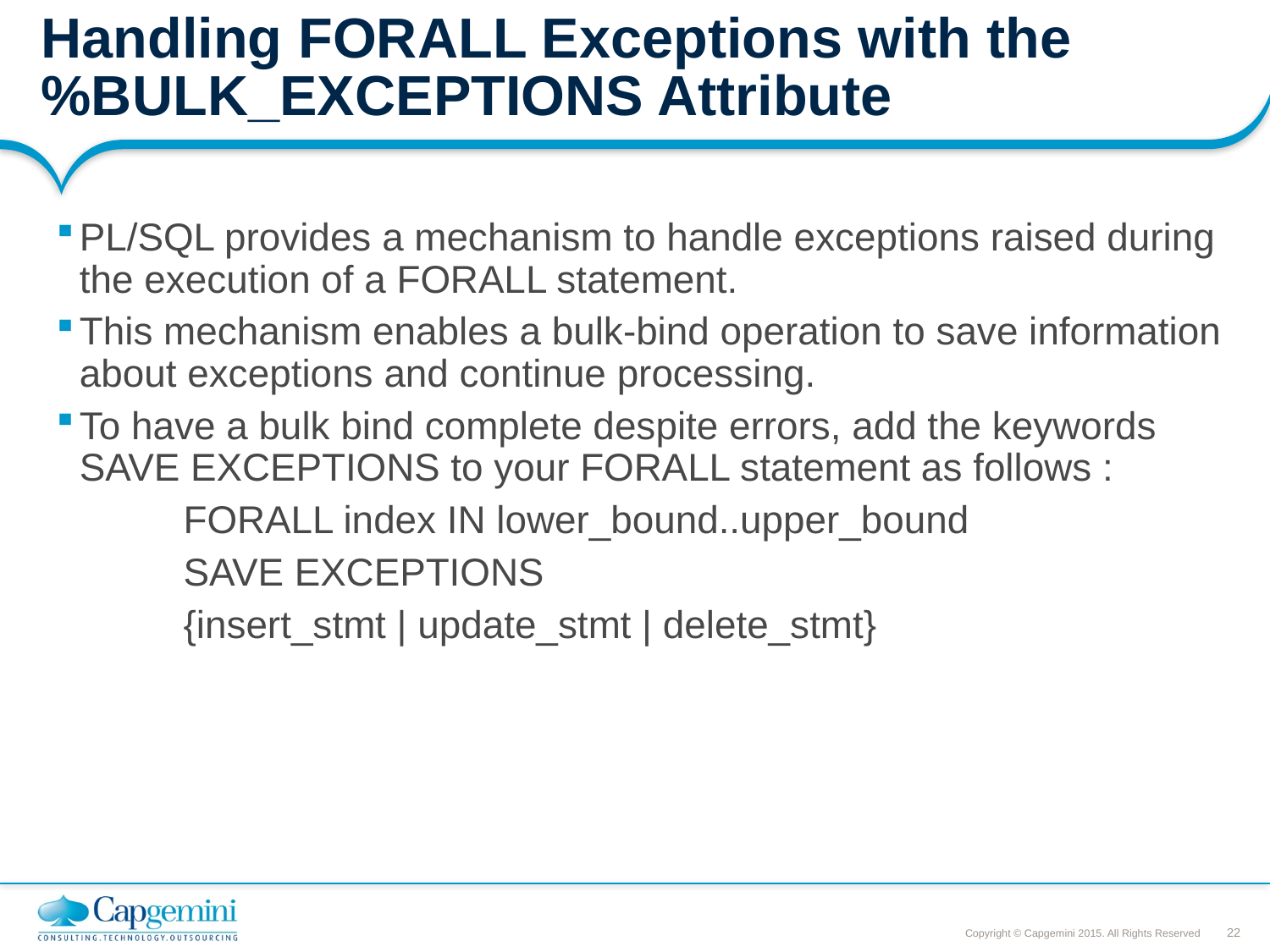

# Handling FORALL Exceptions with the %BULK_EXCEPTIONS Attribute
PL/SQL provides a mechanism to handle exceptions raised during the execution of a FORALL statement.
This mechanism enables a bulk-bind operation to save information about exceptions and continue processing.
To have a bulk bind complete despite errors, add the keywords SAVE EXCEPTIONS to your FORALL statement as follows :
	FORALL index IN lower_bound..upper_bound
	SAVE EXCEPTIONS
	{insert_stmt | update_stmt | delete_stmt}